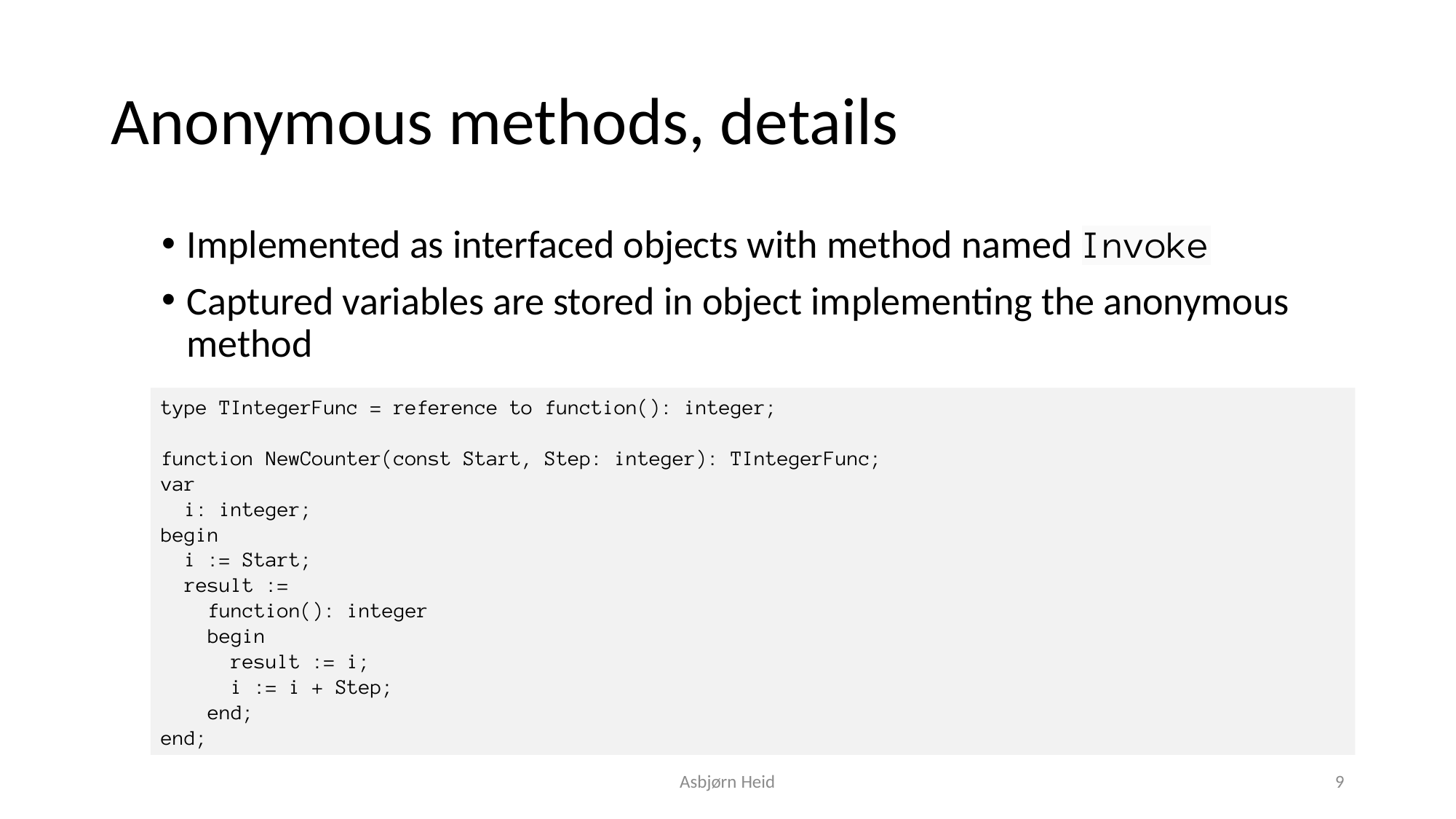

# Anonymous methods, details
Implemented as interfaced objects with method named Invoke
Captured variables are stored in object implementing the anonymous method

type TIntegerFunc = reference to function(): integer;

function NewCounter(const Start, Step: integer): TIntegerFunc;
var
  i: integer;
begin
  i := Start;
  result :=
    function(): integer
    begin
      result := i;
      i := i + Step;
    end;
end;
Asbjørn Heid
9